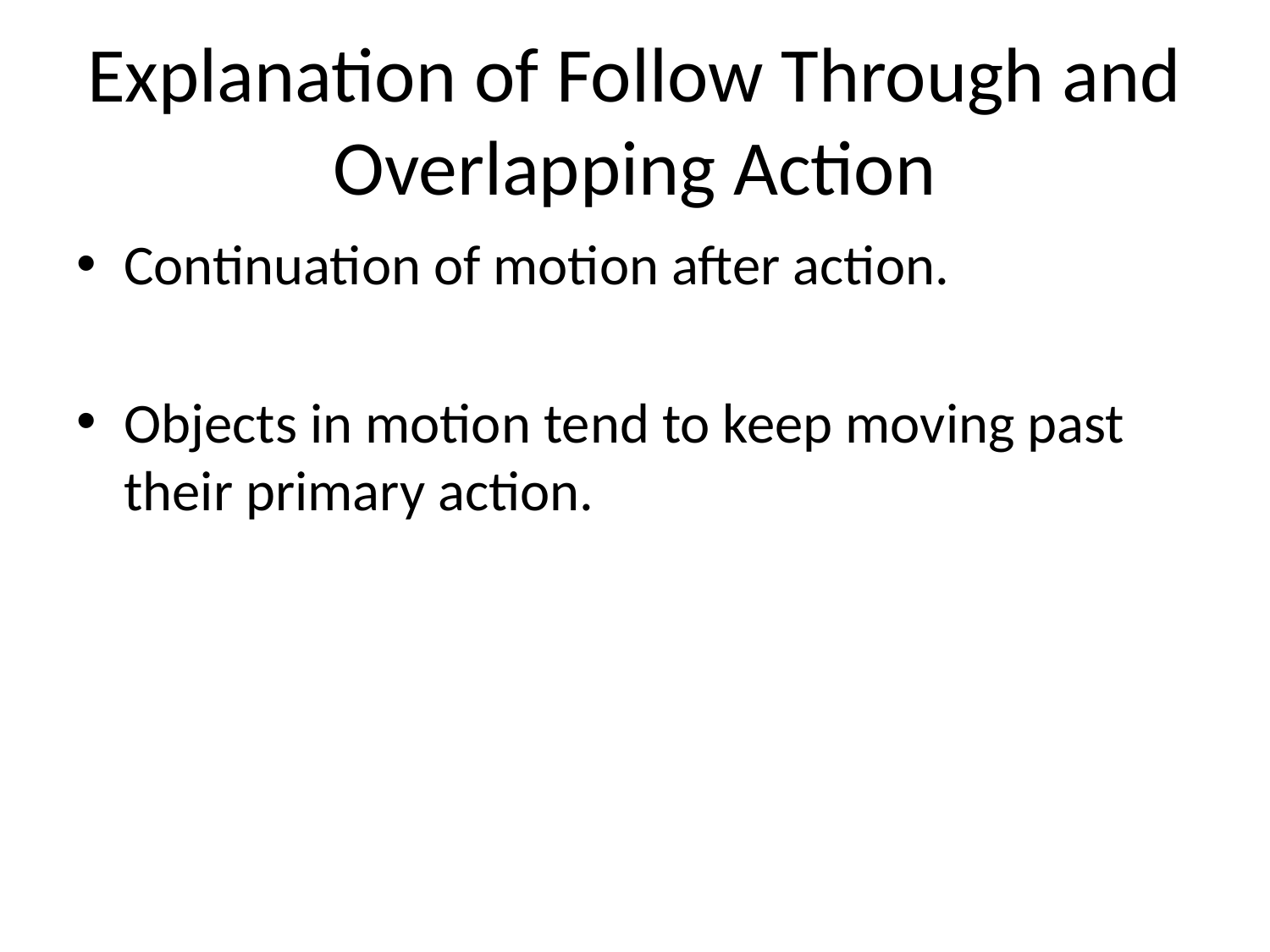

# Explanation of Follow Through and Overlapping Action
Continuation of motion after action.

Objects in motion tend to keep moving past their primary action.